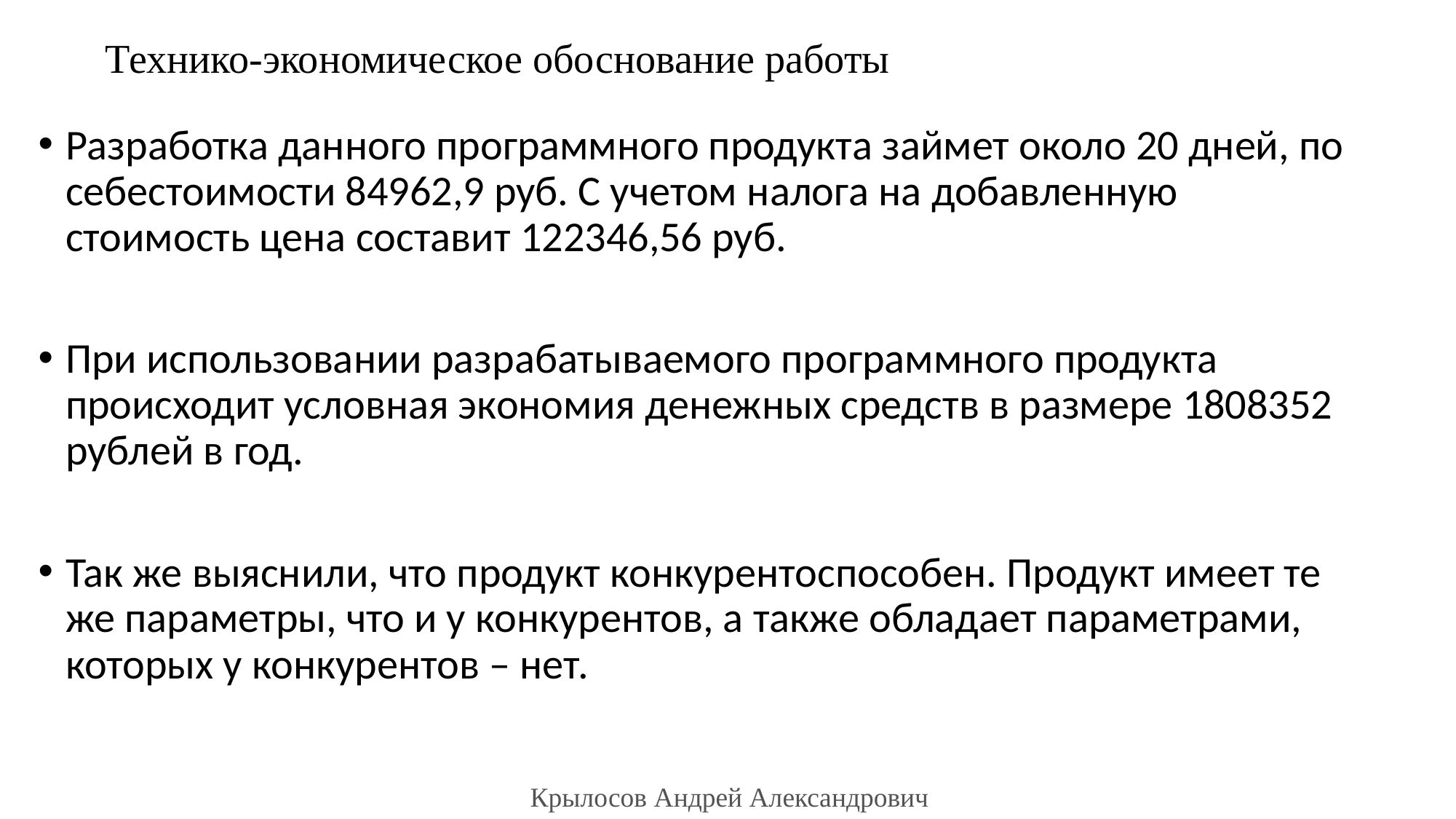

# Технико-экономическое обоснование работы
Разработка данного программного продукта займет около 20 дней, по себестоимости 84962,9 руб. С учетом налога на добавленную стоимость цена составит 122346,56 руб.

При использовании разрабатываемого программного продукта происходит условная экономия денежных средств в размере 1808352 рублей в год.

Так же выяснили, что продукт конкурентоспособен. Продукт имеет те же параметры, что и у конкурентов, а также обладает параметрами, которых у конкурентов – нет.
20